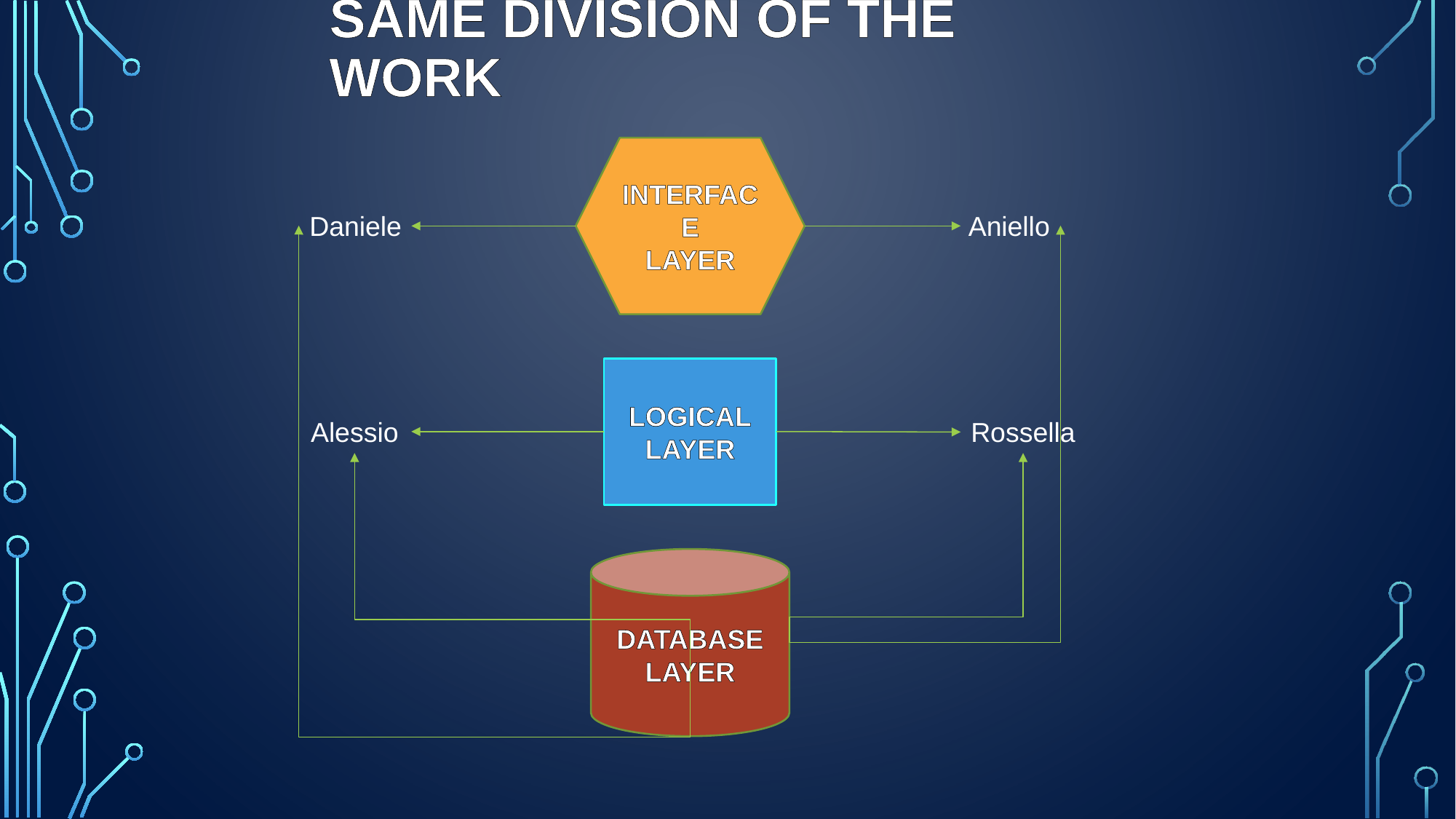

# Same division of the work
INTERFACE
LAYER
Daniele
Aniello
LOGICAL
LAYER
Alessio
Rossella
DATABASE
LAYER